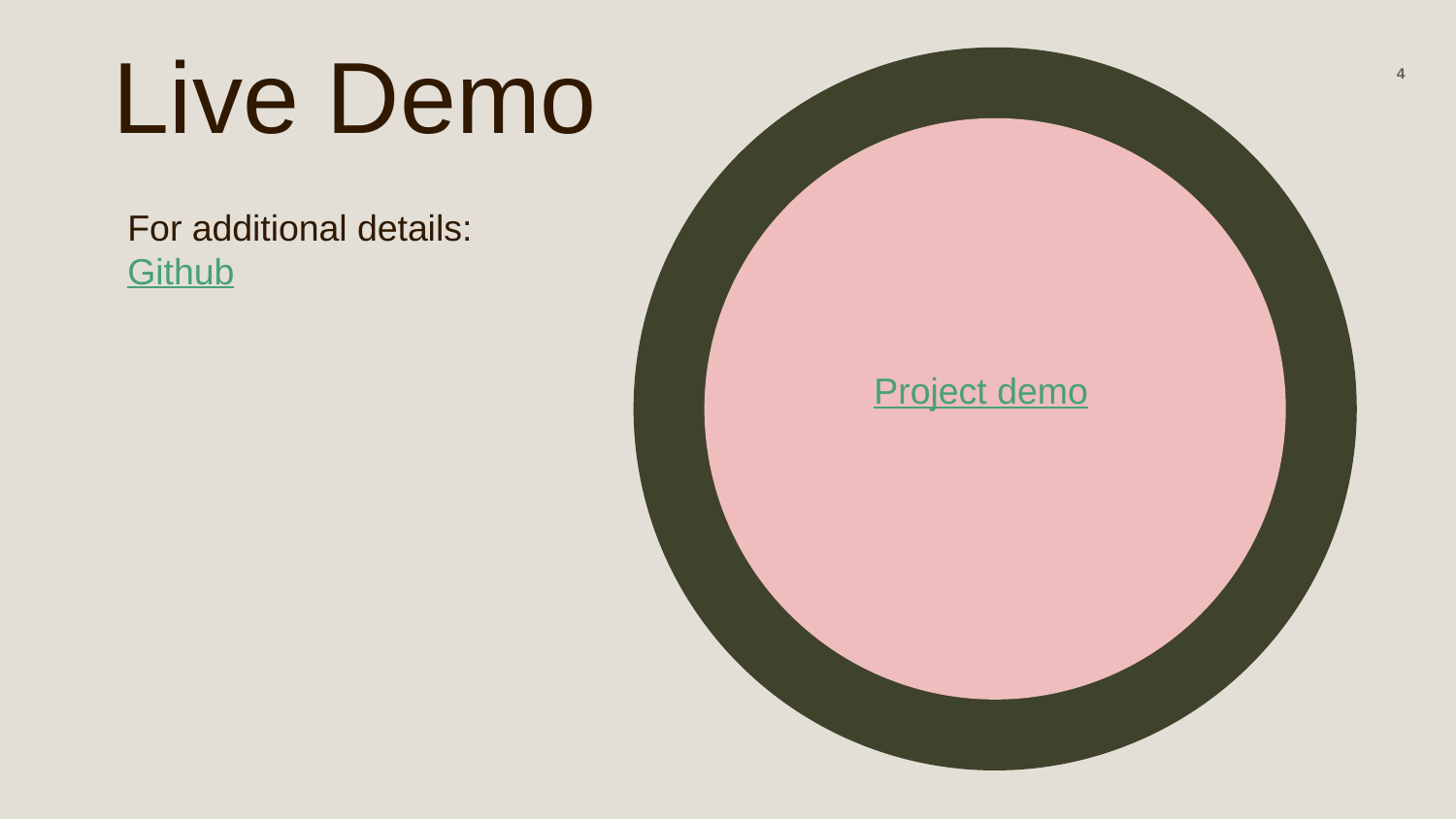

# Live Demo
4

For additional details:
Github
Lorem ipsum dolor sit amet, consectetuer adipiscing elit, sed diam nonummy nibh euismod tincidunt ut laoreet dolore magna aliquam erat volutpat.
Project demo